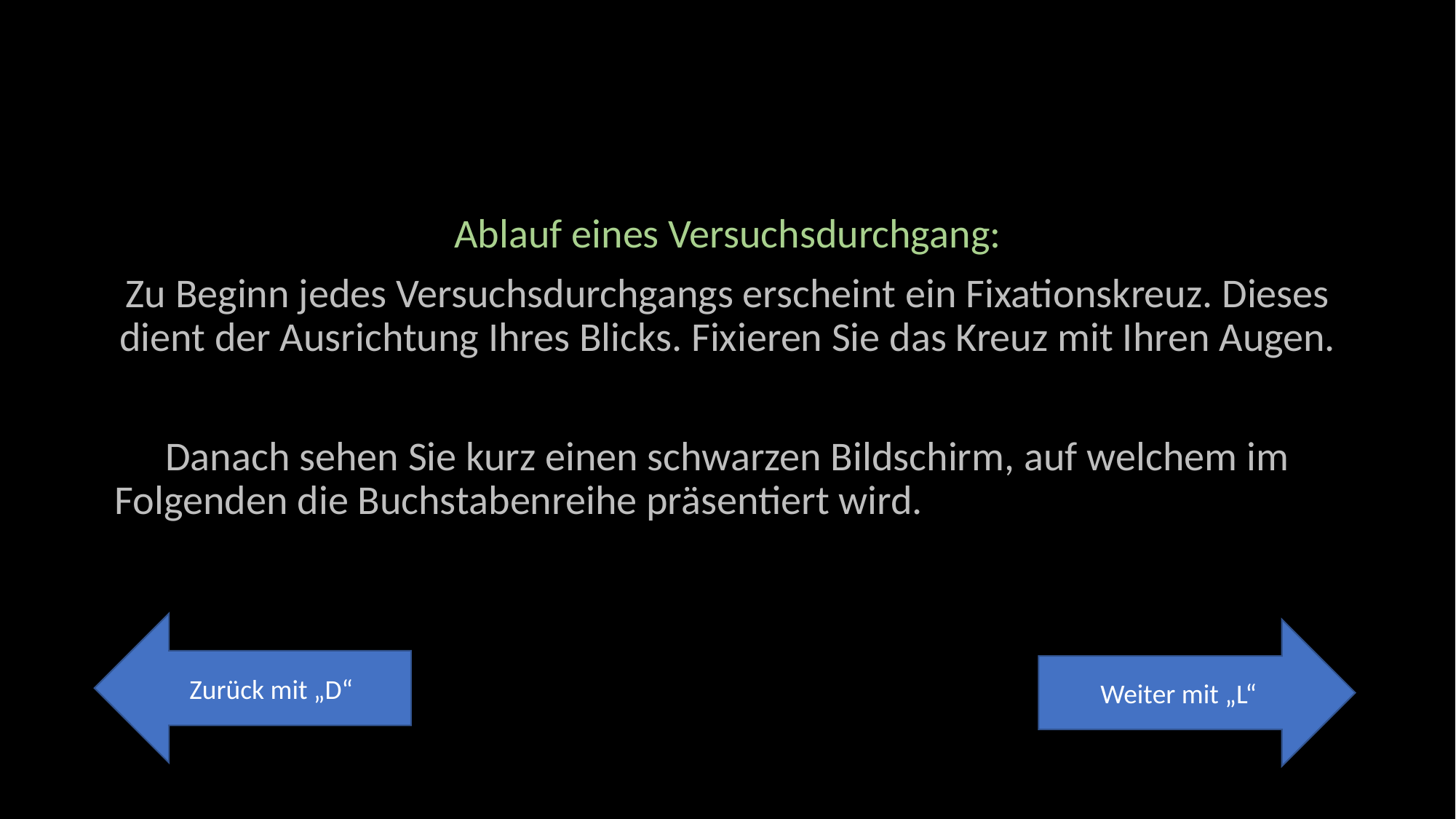

Ablauf eines Versuchsdurchgang:
Zu Beginn jedes Versuchsdurchgangs erscheint ein Fixationskreuz. Dieses dient der Ausrichtung Ihres Blicks. Fixieren Sie das Kreuz mit Ihren Augen.

Danach sehen Sie kurz einen schwarzen Bildschirm, auf welchem im Folgenden die Buchstabenreihe präsentiert wird.

Zurück mit „D“

Weiter mit „L“